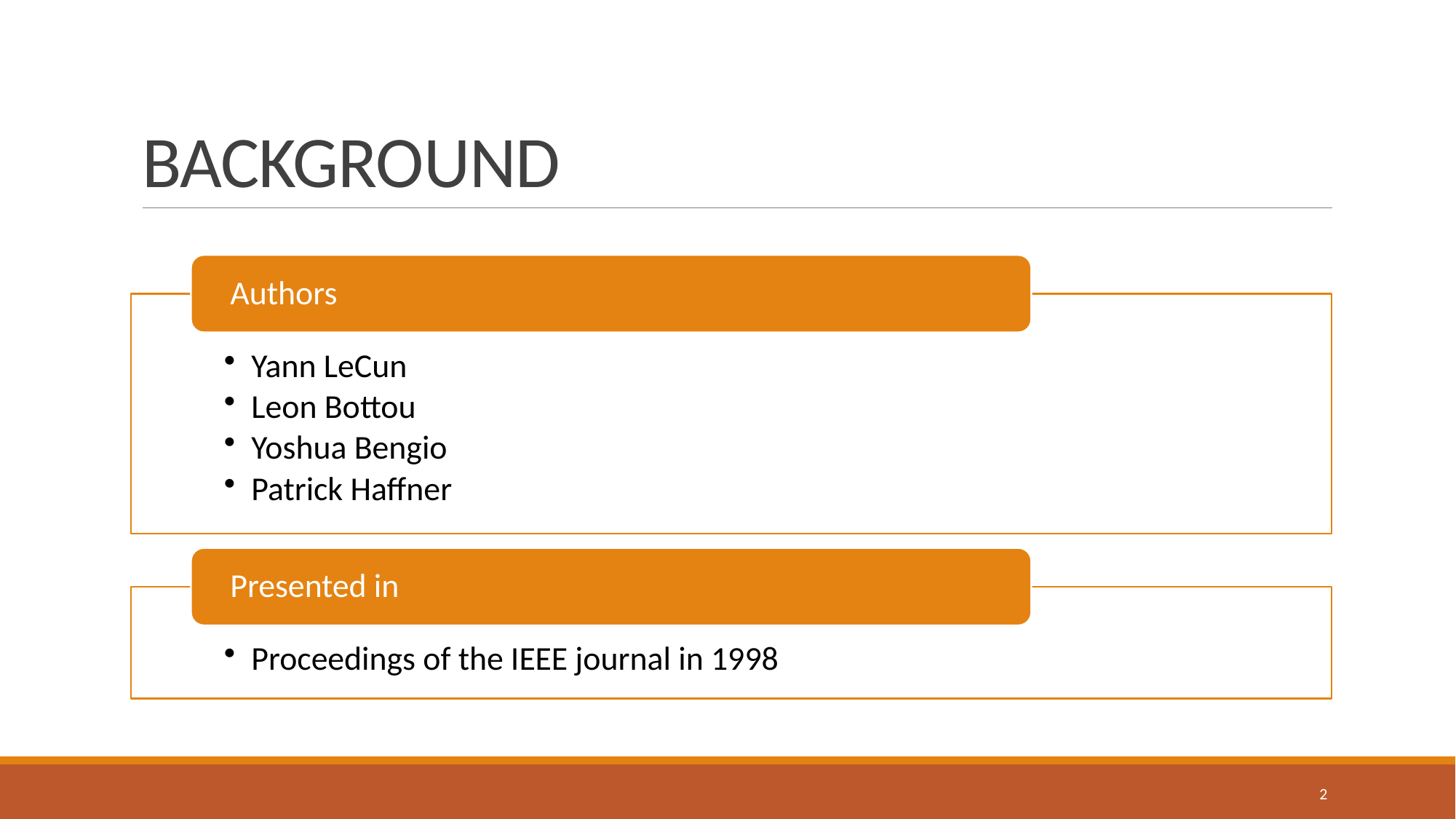

# BACKGROUND
Yann LeCun
Leon Bottou
Yoshua Bengio
Patrick Haffner
Authors
Proceedings of the IEEE journal in 1998
Presented in
2